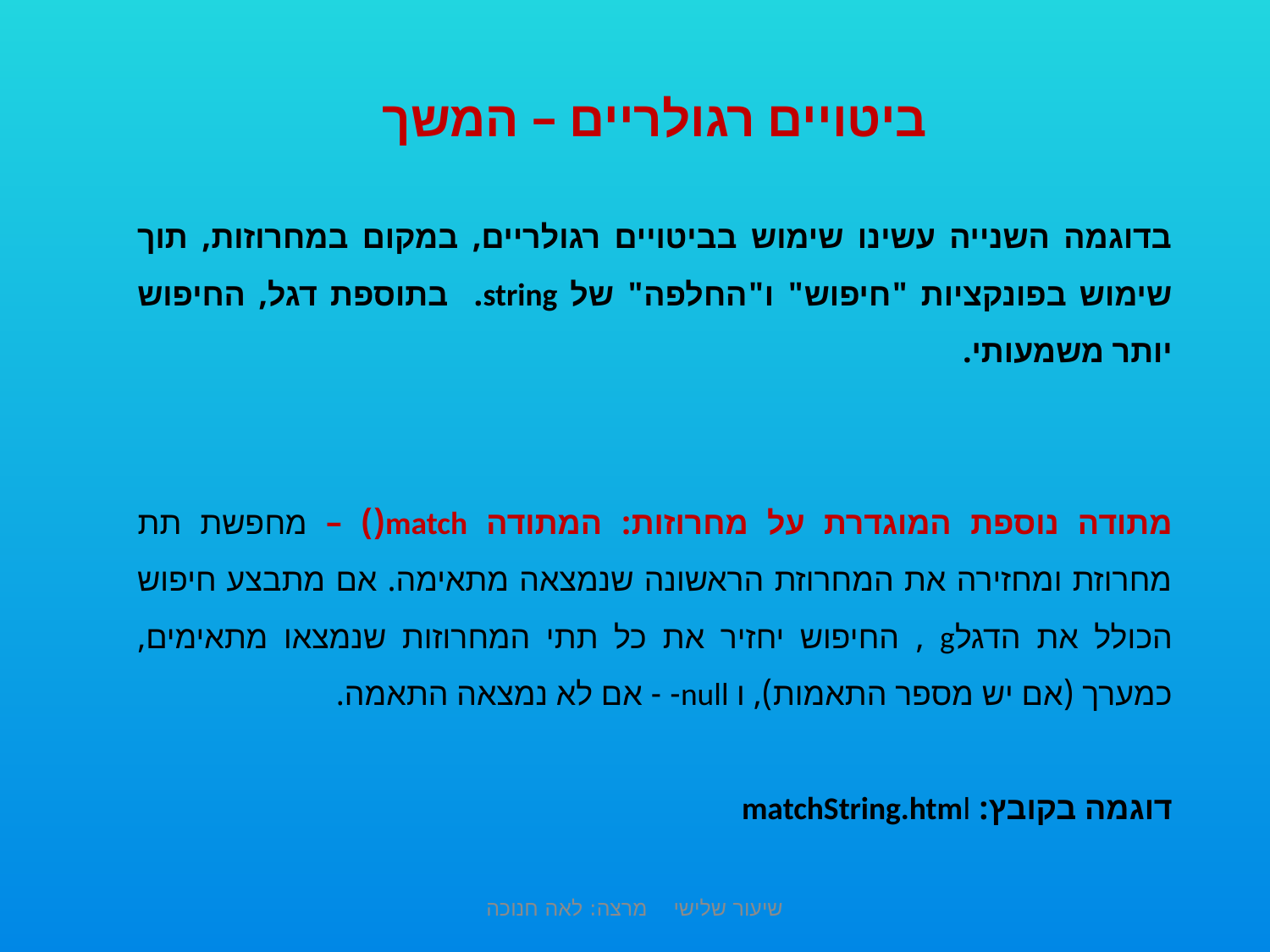

ביטויים רגולריים – המשך

בדוגמה השנייה עשינו שימוש בביטויים רגולריים, במקום במחרוזות, תוך שימוש בפונקציות "חיפוש" ו"החלפה" של string.  בתוספת דגל, החיפוש יותר משמעותי.

מתודה נוספת המוגדרת על מחרוזות: המתודה match() – מחפשת תת מחרוזת ומחזירה את המחרוזת הראשונה שנמצאה מתאימה. אם מתבצע חיפוש הכולל את הדגלg , החיפוש יחזיר את כל תתי המחרוזות שנמצאו מתאימים, כמערך (אם יש מספר התאמות), ו null- - אם לא נמצאה התאמה.

דוגמה בקובץ: matchString.html

שיעור שלישי    מרצה: לאה חנוכה